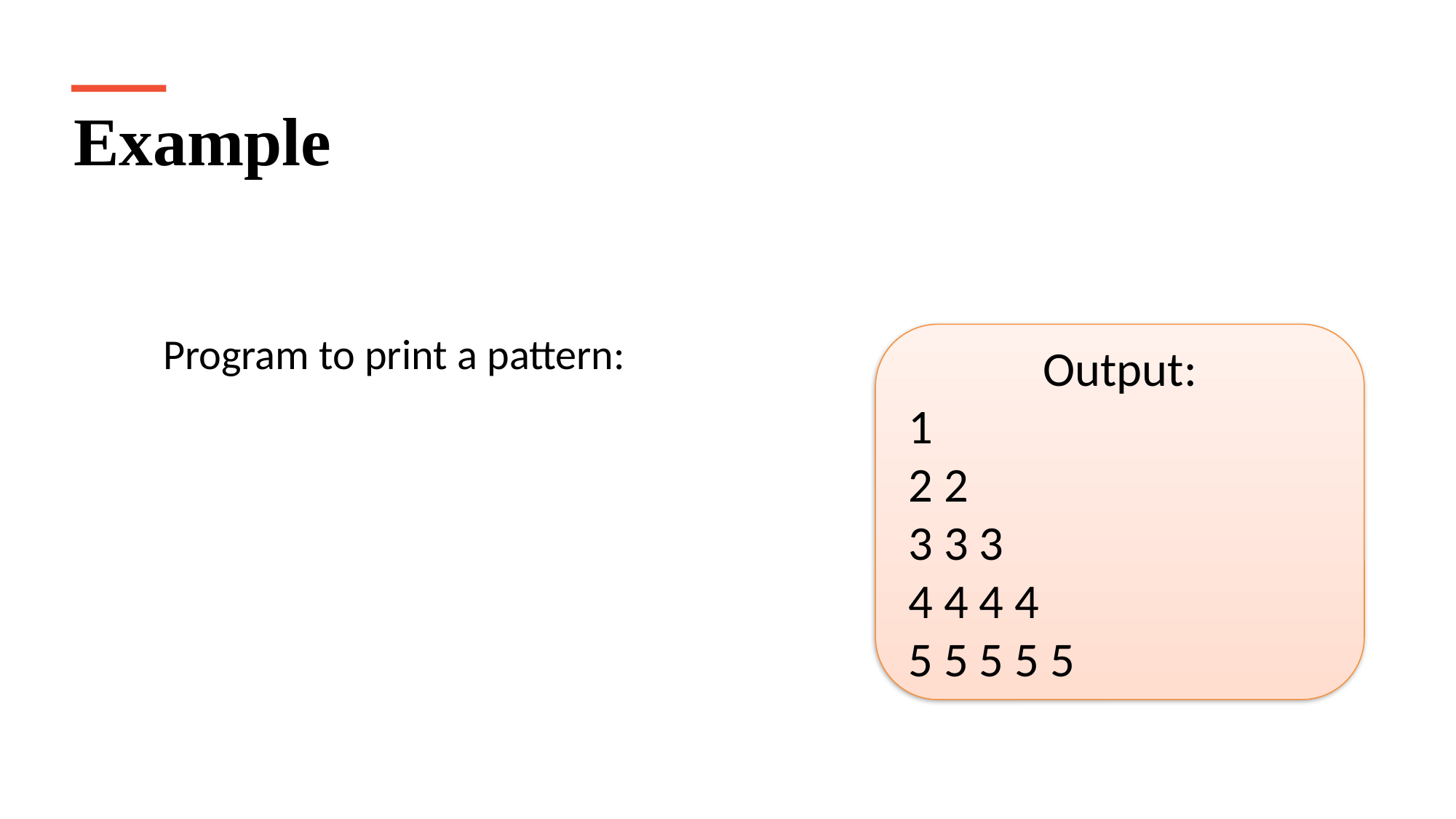

Example

Program to print a pattern:

Output:
1
2 2
3 3 3
4 4 4 4
5 5 5 5 5